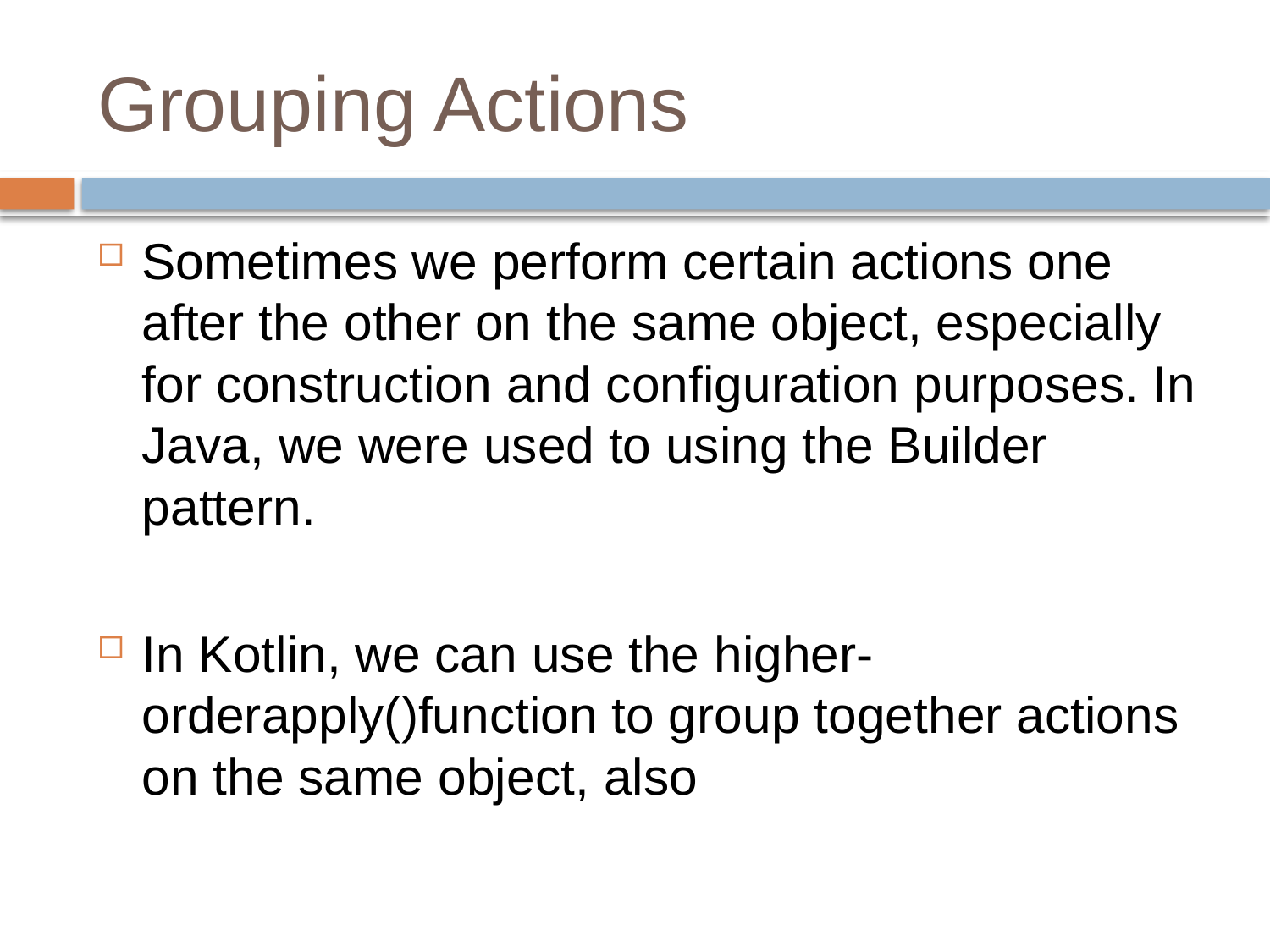

# Grouping Actions
Sometimes we perform certain actions one after the other on the same object, especially for construction and configuration purposes. In Java, we were used to using the Builder pattern.

In Kotlin, we can use the higher-orderapply()function to group together actions on the same object, also